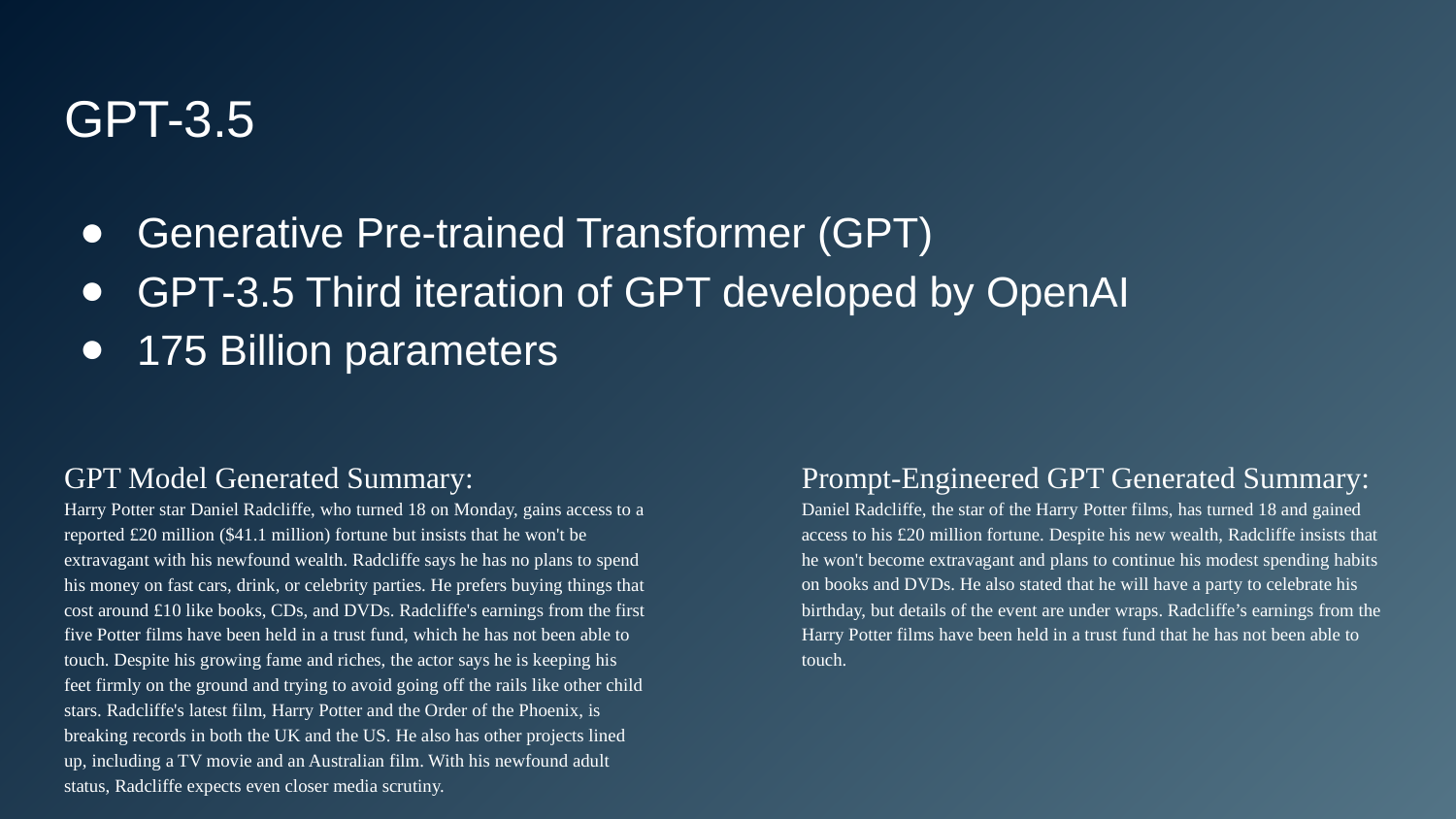

# GPT-3.5
Generative Pre-trained Transformer (GPT)
GPT-3.5 Third iteration of GPT developed by OpenAI
175 Billion parameters

GPT Model Generated Summary:
Harry Potter star Daniel Radcliffe, who turned 18 on Monday, gains access to a reported £20 million ($41.1 million) fortune but insists that he won't be extravagant with his newfound wealth. Radcliffe says he has no plans to spend his money on fast cars, drink, or celebrity parties. He prefers buying things that cost around £10 like books, CDs, and DVDs. Radcliffe's earnings from the first five Potter films have been held in a trust fund, which he has not been able to touch. Despite his growing fame and riches, the actor says he is keeping his feet firmly on the ground and trying to avoid going off the rails like other child stars. Radcliffe's latest film, Harry Potter and the Order of the Phoenix, is breaking records in both the UK and the US. He also has other projects lined up, including a TV movie and an Australian film. With his newfound adult status, Radcliffe expects even closer media scrutiny.
Prompt-Engineered GPT Generated Summary:
Daniel Radcliffe, the star of the Harry Potter films, has turned 18 and gained access to his £20 million fortune. Despite his new wealth, Radcliffe insists that he won't become extravagant and plans to continue his modest spending habits on books and DVDs. He also stated that he will have a party to celebrate his birthday, but details of the event are under wraps. Radcliffe’s earnings from the Harry Potter films have been held in a trust fund that he has not been able to touch.